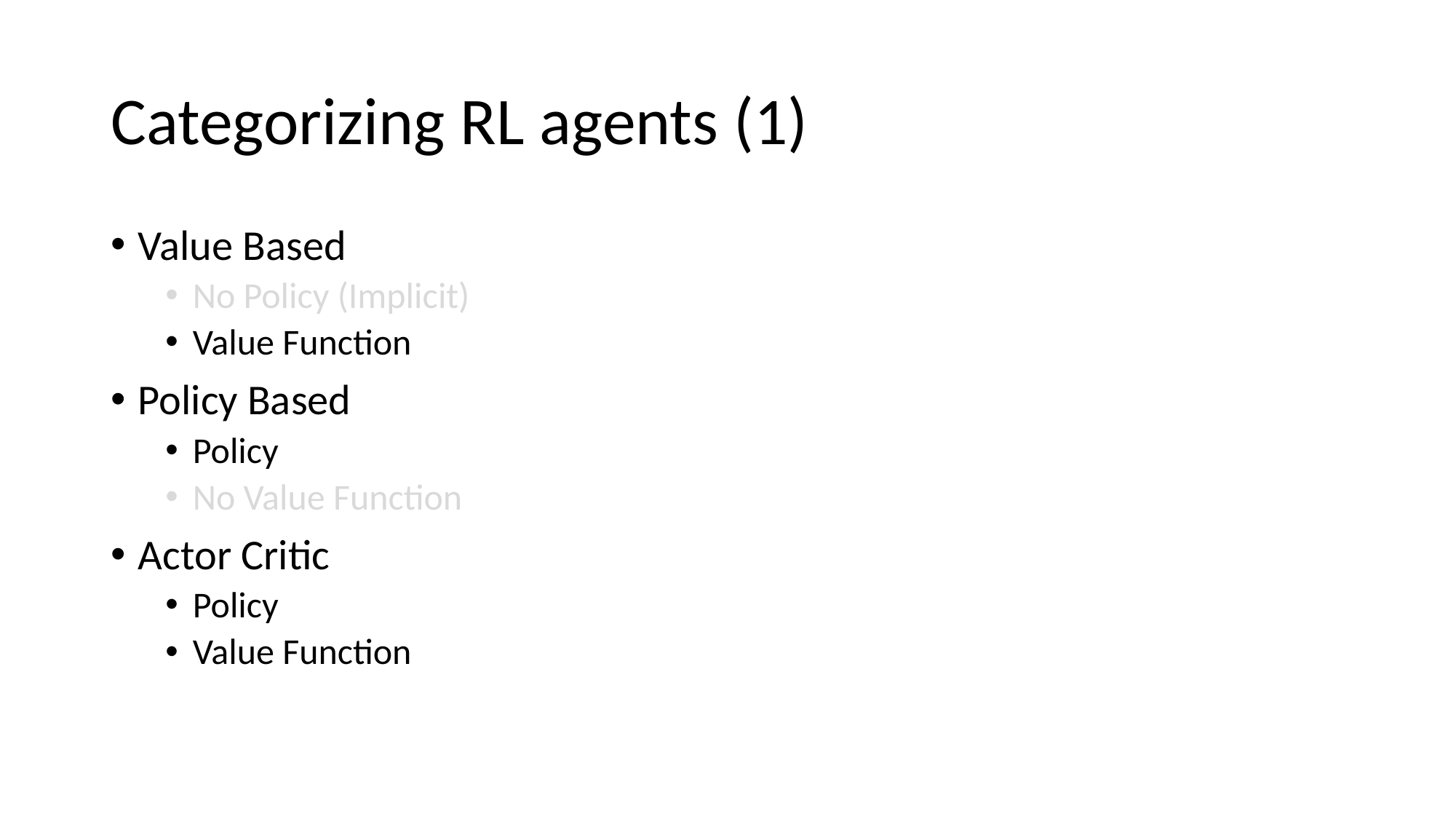

# Categorizing RL agents (1)
Value Based
No Policy (Implicit)
Value Function
Policy Based
Policy
No Value Function
Actor Critic
Policy
Value Function